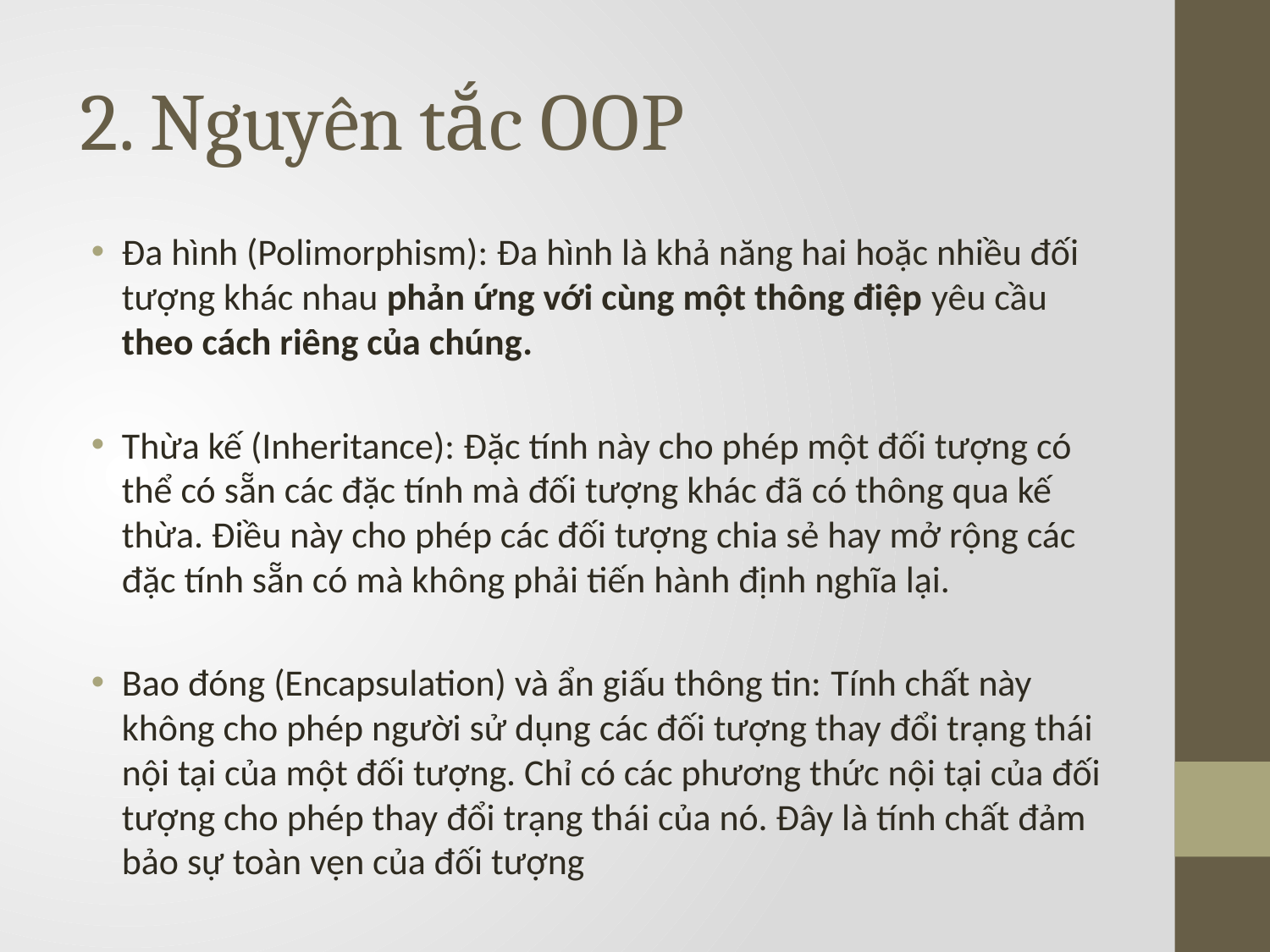

# 2. Nguyên tắc OOP
Đa hình (Polimorphism): Đa hình là khả năng hai hoặc nhiều đối tượng khác nhau phản ứng với cùng một thông điệp yêu cầu theo cách riêng của chúng.

Thừa kế (Inheritance): Đặc tính này cho phép một đối tượng có thể có sẵn các đặc tính mà đối tượng khác đã có thông qua kế thừa. Điều này cho phép các đối tượng chia sẻ hay mở rộng các đặc tính sẵn có mà không phải tiến hành định nghĩa lại.

Bao đóng (Encapsulation) và ẩn giấu thông tin: Tính chất này không cho phép người sử dụng các đối tượng thay đổi trạng thái nội tại của một đối tượng. Chỉ có các phương thức nội tại của đối tượng cho phép thay đổi trạng thái của nó. Đây là tính chất đảm bảo sự toàn vẹn của đối tượng